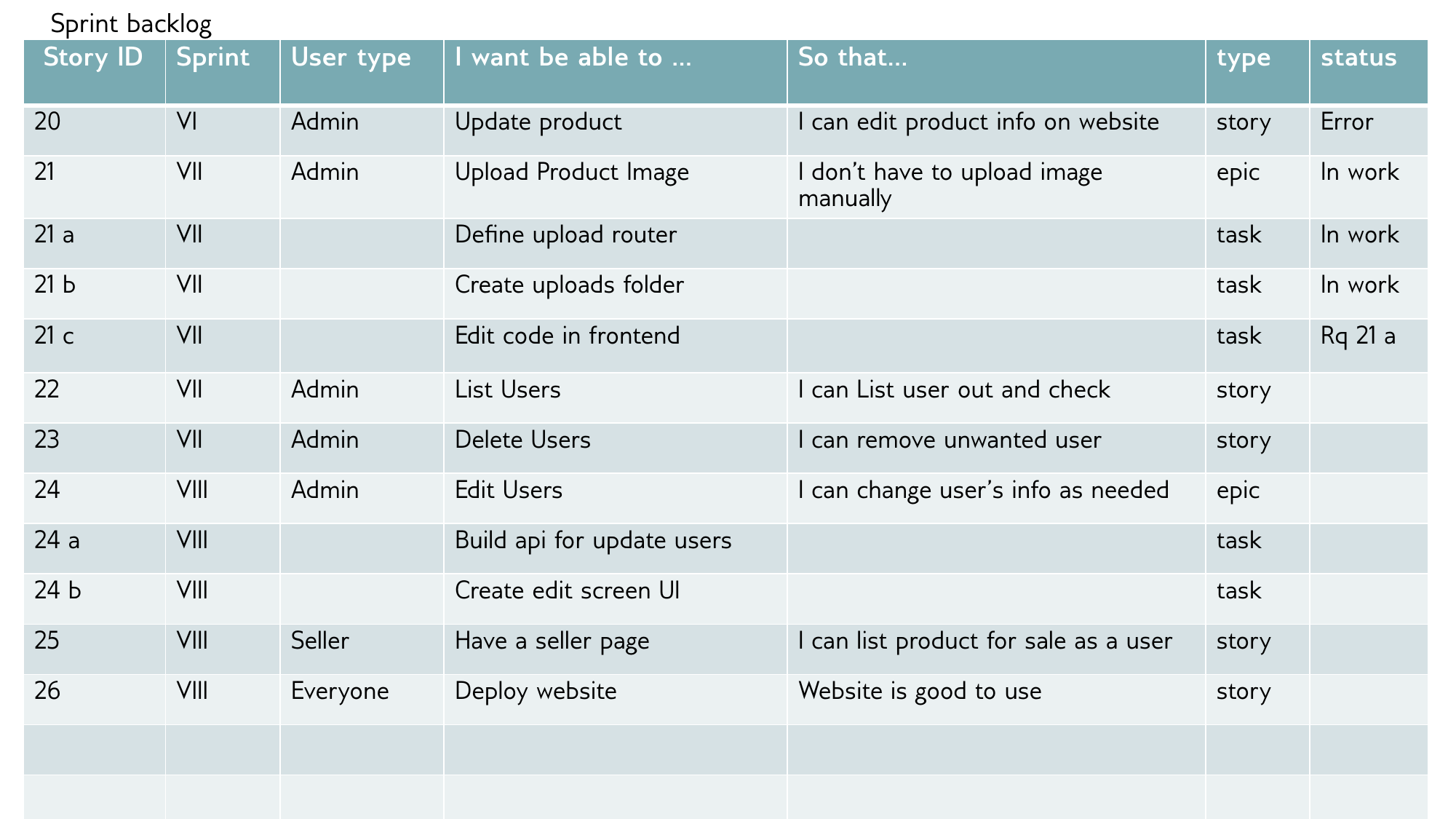

Sprint backlog
| Story ID | Sprint | User type | I want be able to … | So that… | type | status |
| --- | --- | --- | --- | --- | --- | --- |
| 20 | VI | Admin | Update product | I can edit product info on website | story | Error |
| 21 | VII | Admin | Upload Product Image | I don’t have to upload image manually | epic | In work |
| 21 a | VII |  | Define upload router |  | task | In work |
| 21 b | VII |  | Create uploads folder |  | task | In work |
| 21 c | VII |  | Edit code in frontend |  | task | Rq 21 a |
| 22 | VII | Admin | List Users | I can List user out and check | story |  |
| 23 | VII | Admin | Delete Users | I can remove unwanted user | story |  |
| 24 | VIII | Admin | Edit Users | I can change user’s info as needed | epic |  |
| 24 a | VIII |  | Build api for update users |  | task |  |
| 24 b | VIII |  | Create edit screen UI |  | task |  |
| 25 | VIII | Seller | Have a seller page | I can list product for sale as a user | story |  |
| 26 | VIII | Everyone | Deploy website | Website is good to use | story |  |
|  |  |  |  |  |  |  |
|  |  |  |  |  |  |  |

|  |
| --- |